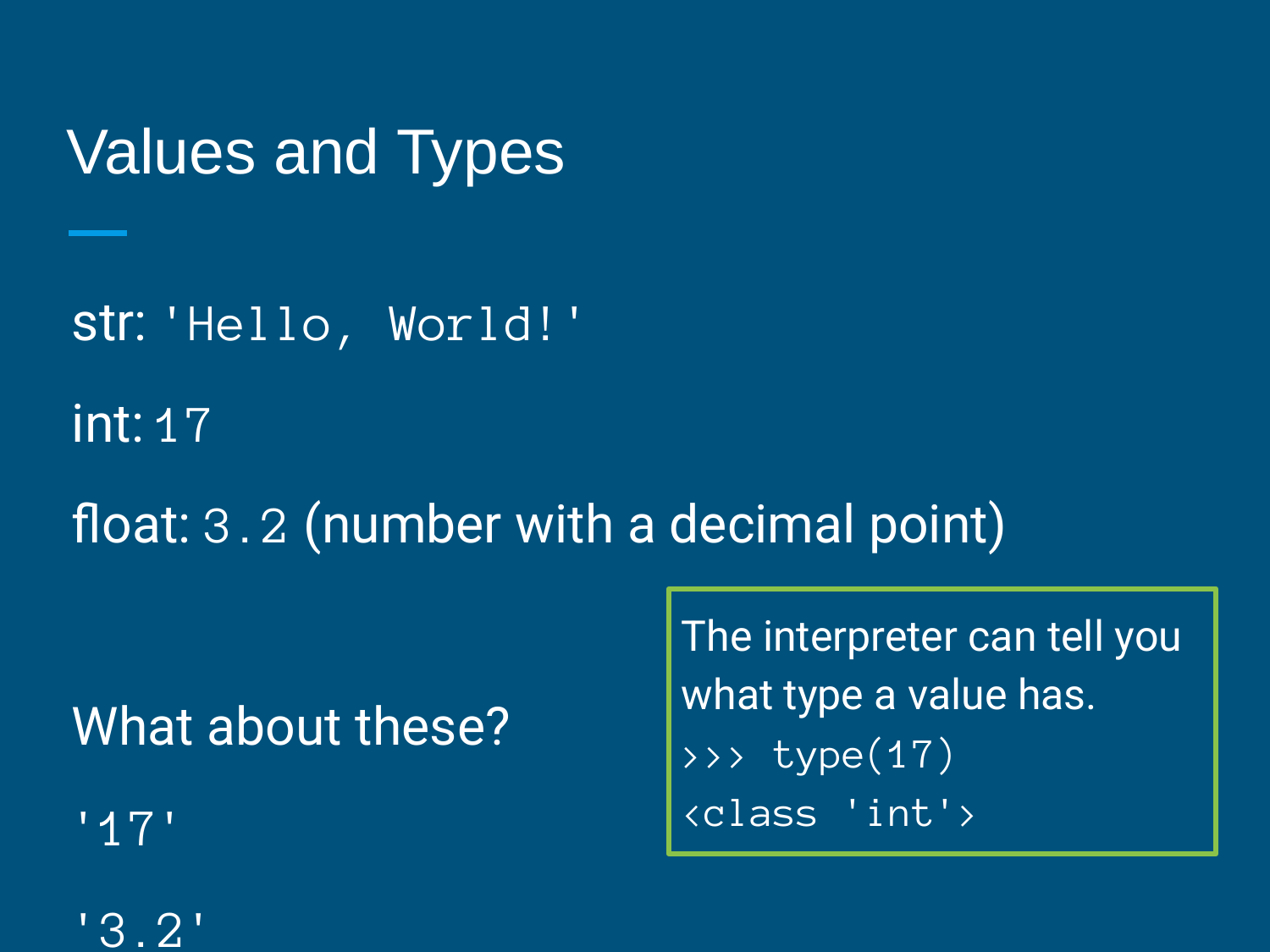

# Values and Types
str: 'Hello, World!'
int: 17
float: 3.2 (number with a decimal point)

What about these?
'17'
'3.2'
The interpreter can tell you what type a value has.
>>> type(17)
<class 'int'>